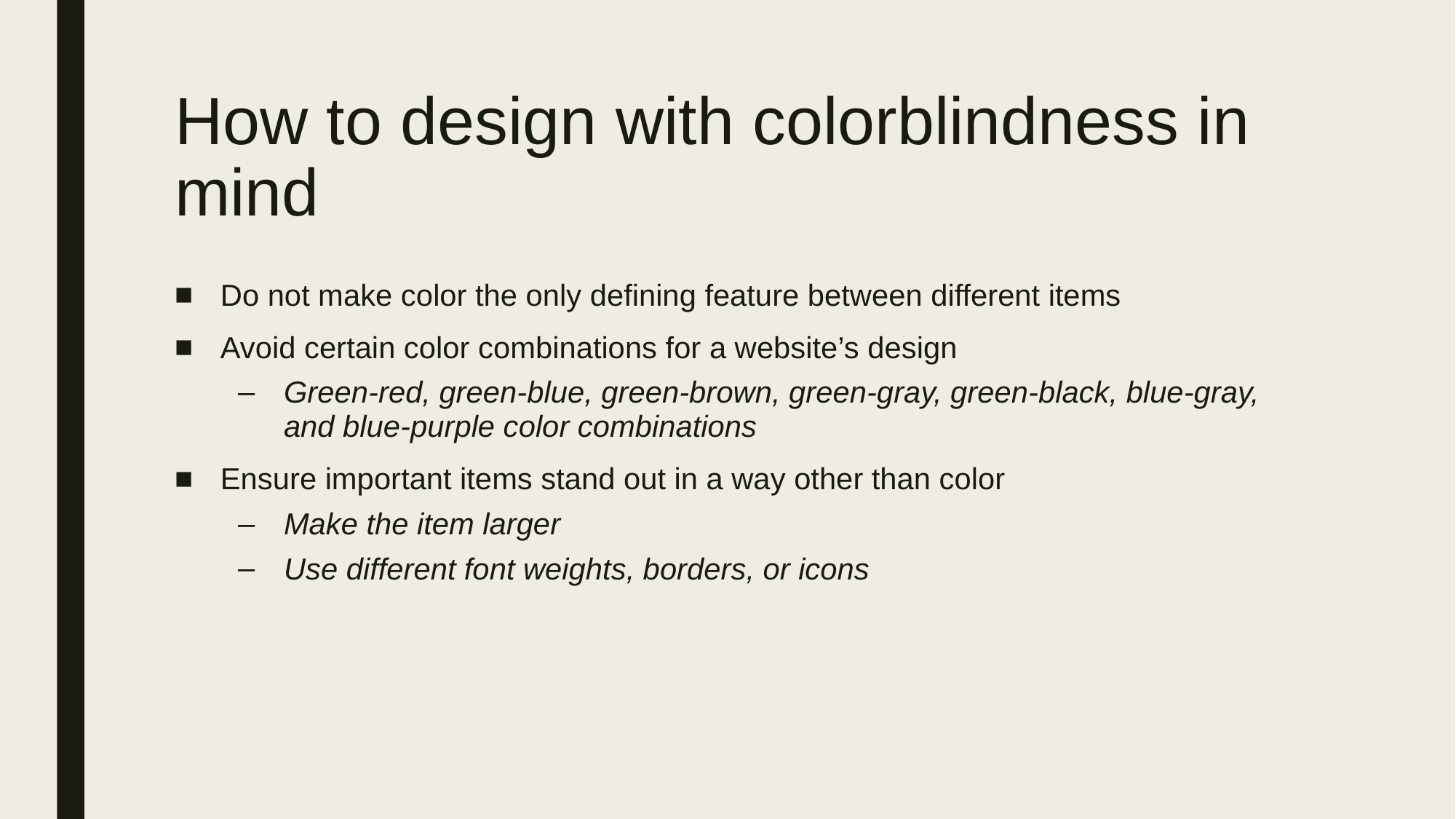

# How to design with colorblindness in mind
Do not make color the only defining feature between different items
Avoid certain color combinations for a website’s design
Green-red, green-blue, green-brown, green-gray, green-black, blue-gray, and blue-purple color combinations
Ensure important items stand out in a way other than color
Make the item larger
Use different font weights, borders, or icons